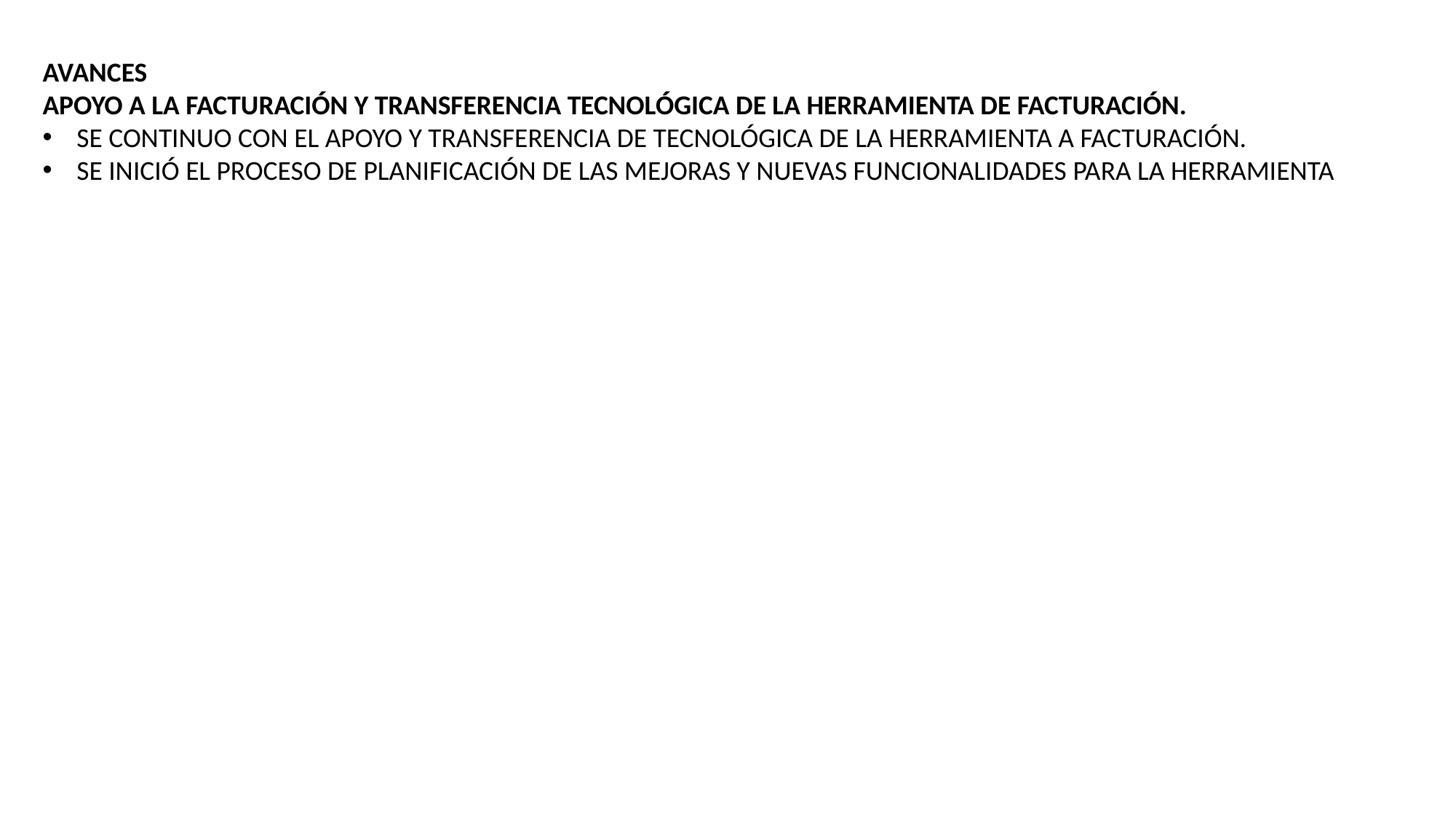

AVANCES
APOYO A LA FACTURACIÓN Y TRANSFERENCIA TECNOLÓGICA DE LA HERRAMIENTA DE FACTURACIÓN.
SE CONTINUO CON EL APOYO Y TRANSFERENCIA DE TECNOLÓGICA DE LA HERRAMIENTA A FACTURACIÓN.
SE INICIÓ EL PROCESO DE PLANIFICACIÓN DE LAS MEJORAS Y NUEVAS FUNCIONALIDADES PARA LA HERRAMIENTA